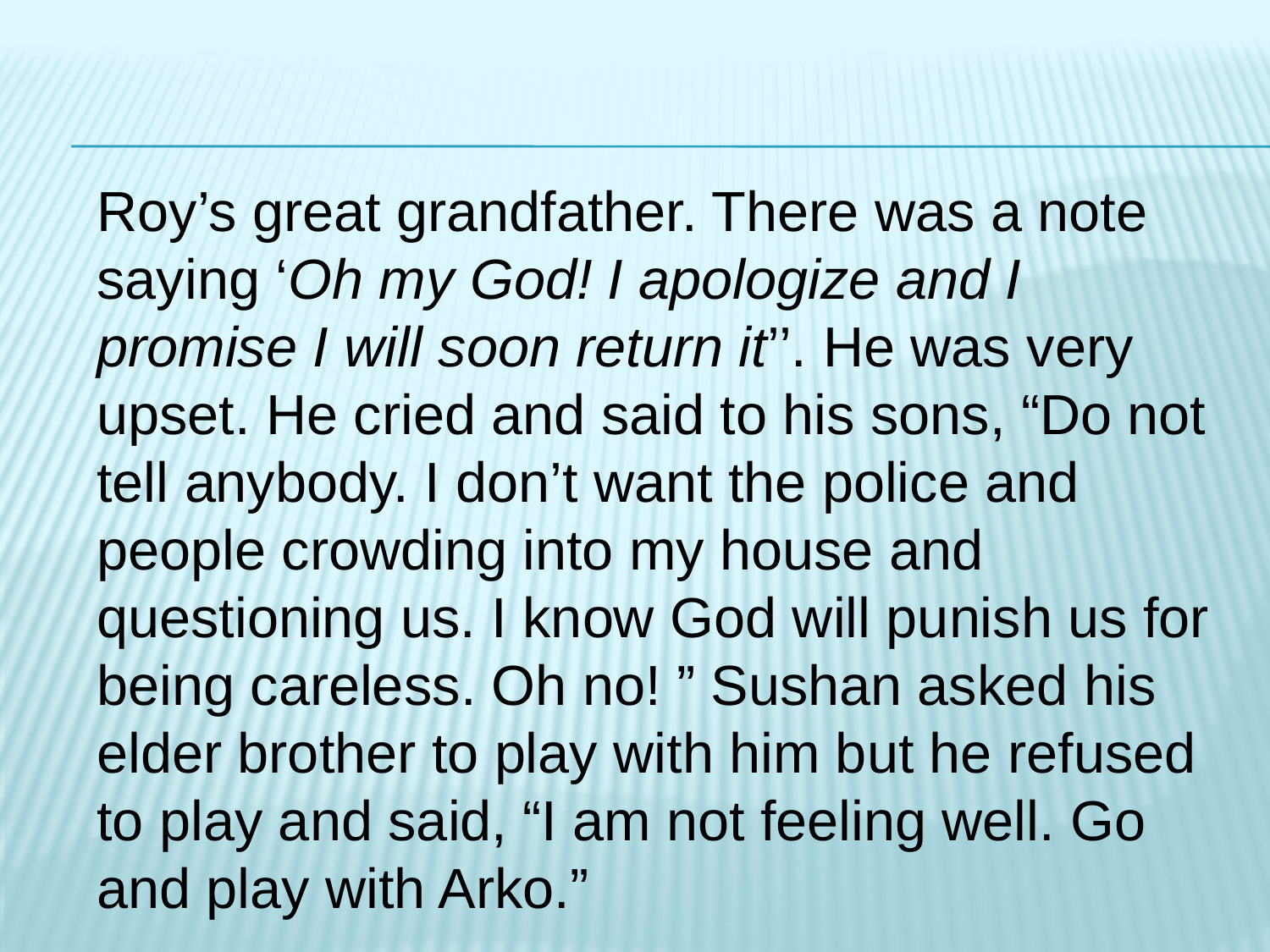

Roy’s great grandfather. There was a note saying ‘Oh my God! I apologize and I promise I will soon return it’’. He was very upset. He cried and said to his sons, “Do not tell anybody. I don’t want the police and people crowding into my house and questioning us. I know God will punish us for being careless. Oh no! ” Sushan asked his elder brother to play with him but he refused to play and said, “I am not feeling well. Go and play with Arko.”